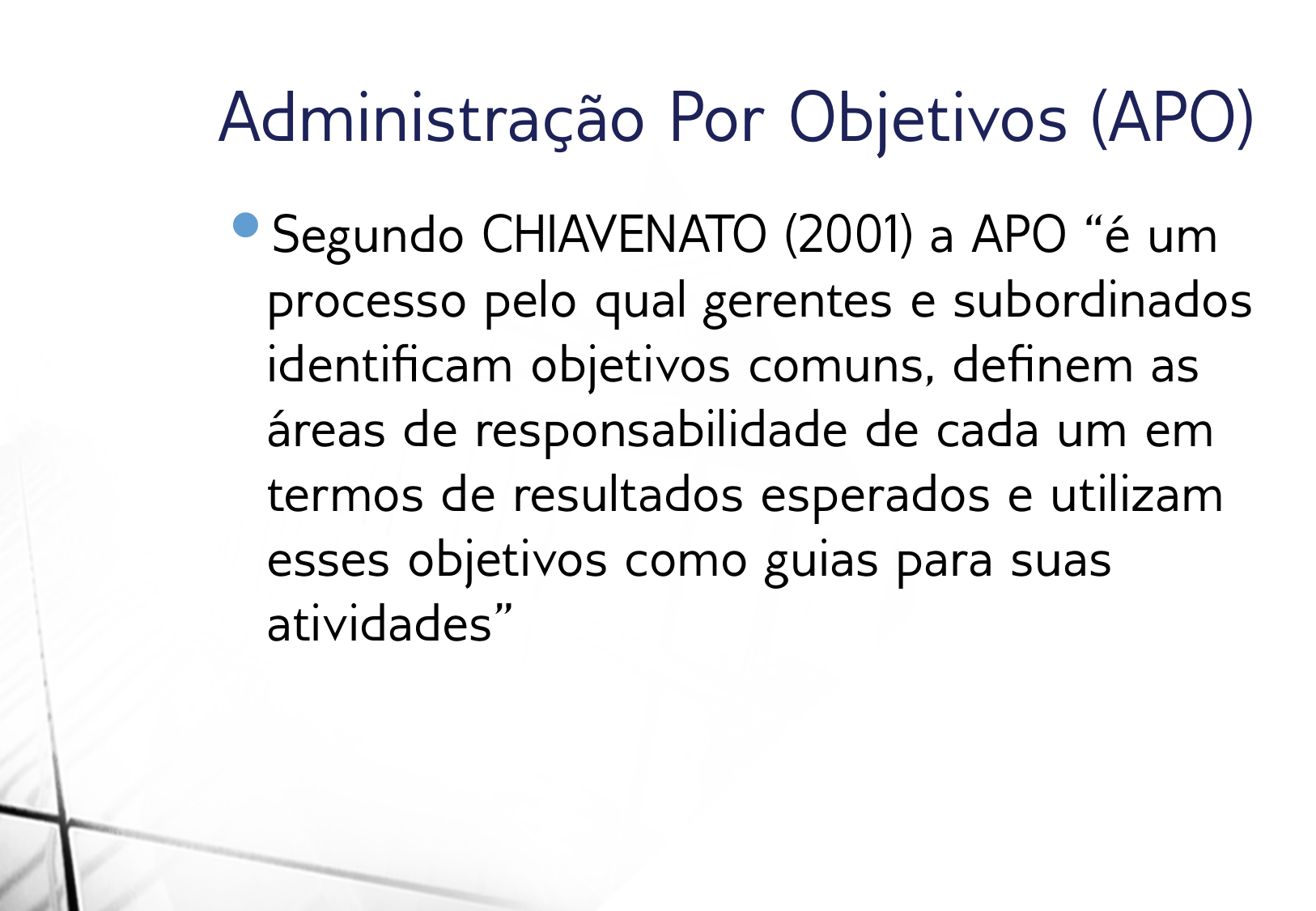

Administração Por Objetivos (APO)
Segundo CHIAVENATO (2001) a APO “é um processo pelo qual gerentes e subordinados identificam objetivos comuns, definem as áreas de responsabilidade de cada um em termos de resultados esperados e utilizam esses objetivos como guias para suas atividades”